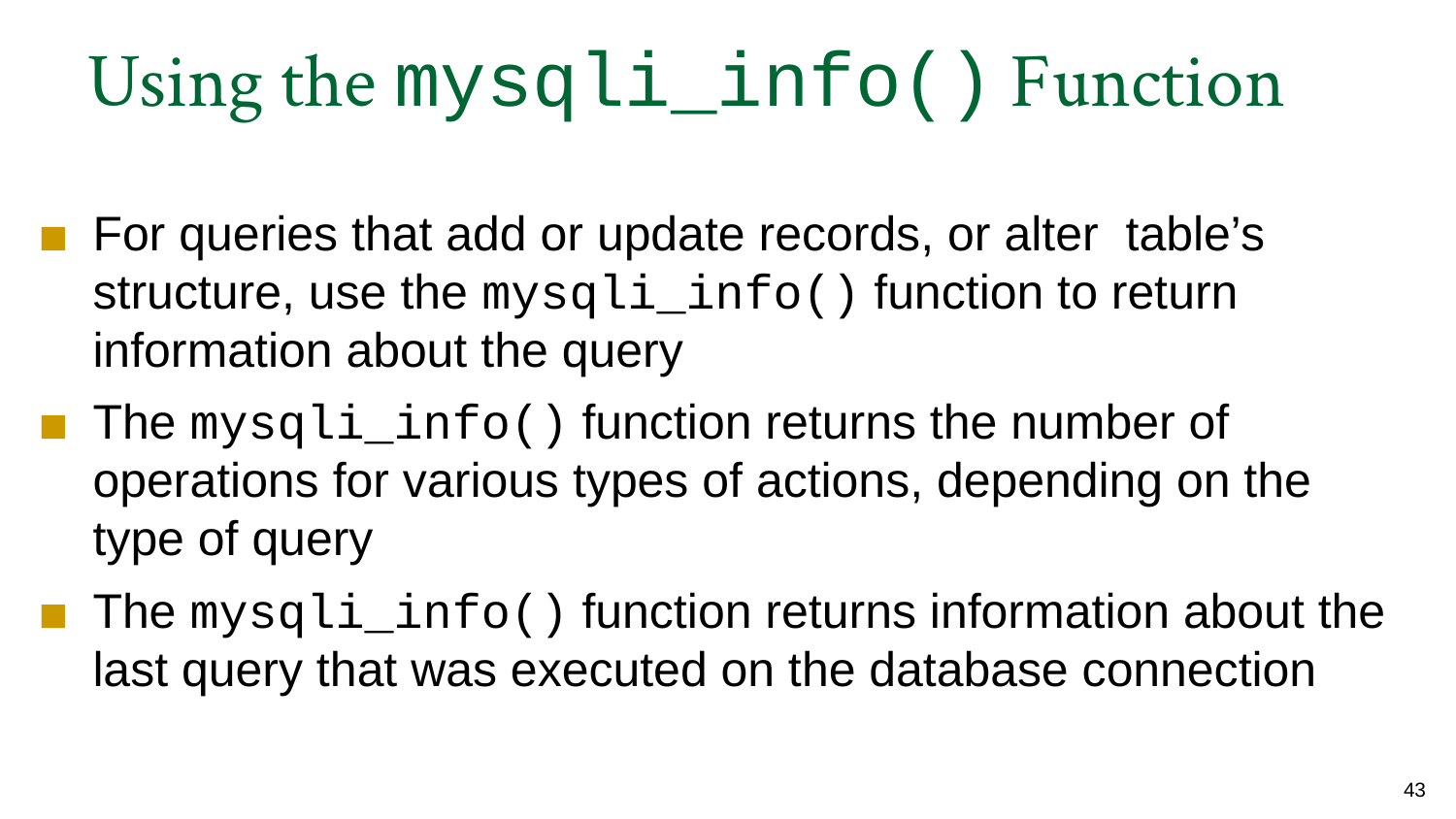

Using the mysqli_info() Function
For queries that add or update records, or alter  table’s structure, use the mysqli_info() function to return information about the query
The mysqli_info() function returns the number of operations for various types of actions, depending on the type of query
The mysqli_info() function returns information about the last query that was executed on the database connection
43